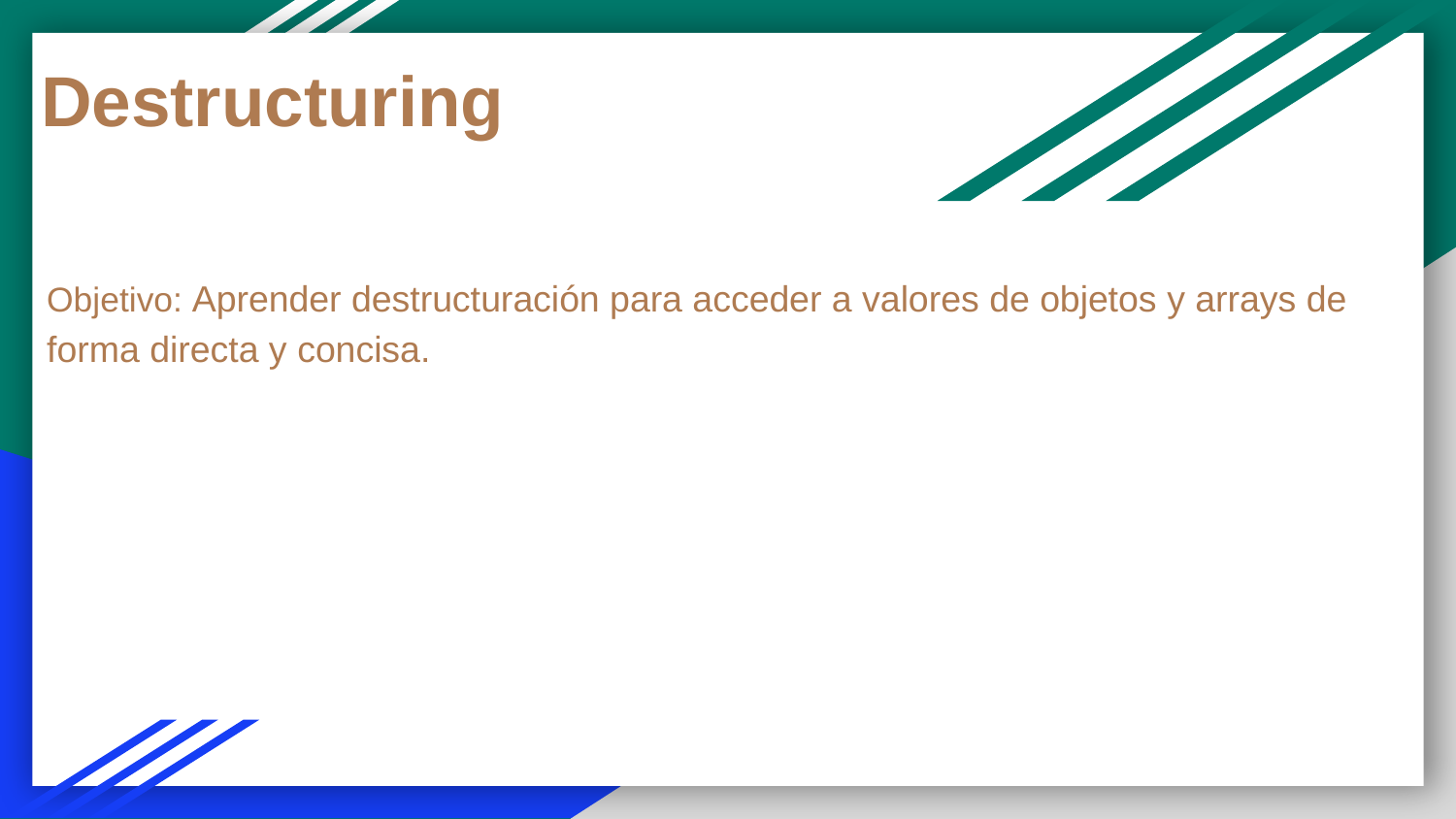

Destructuring
Objetivo: Aprender destructuración para acceder a valores de objetos y arrays de forma directa y concisa.